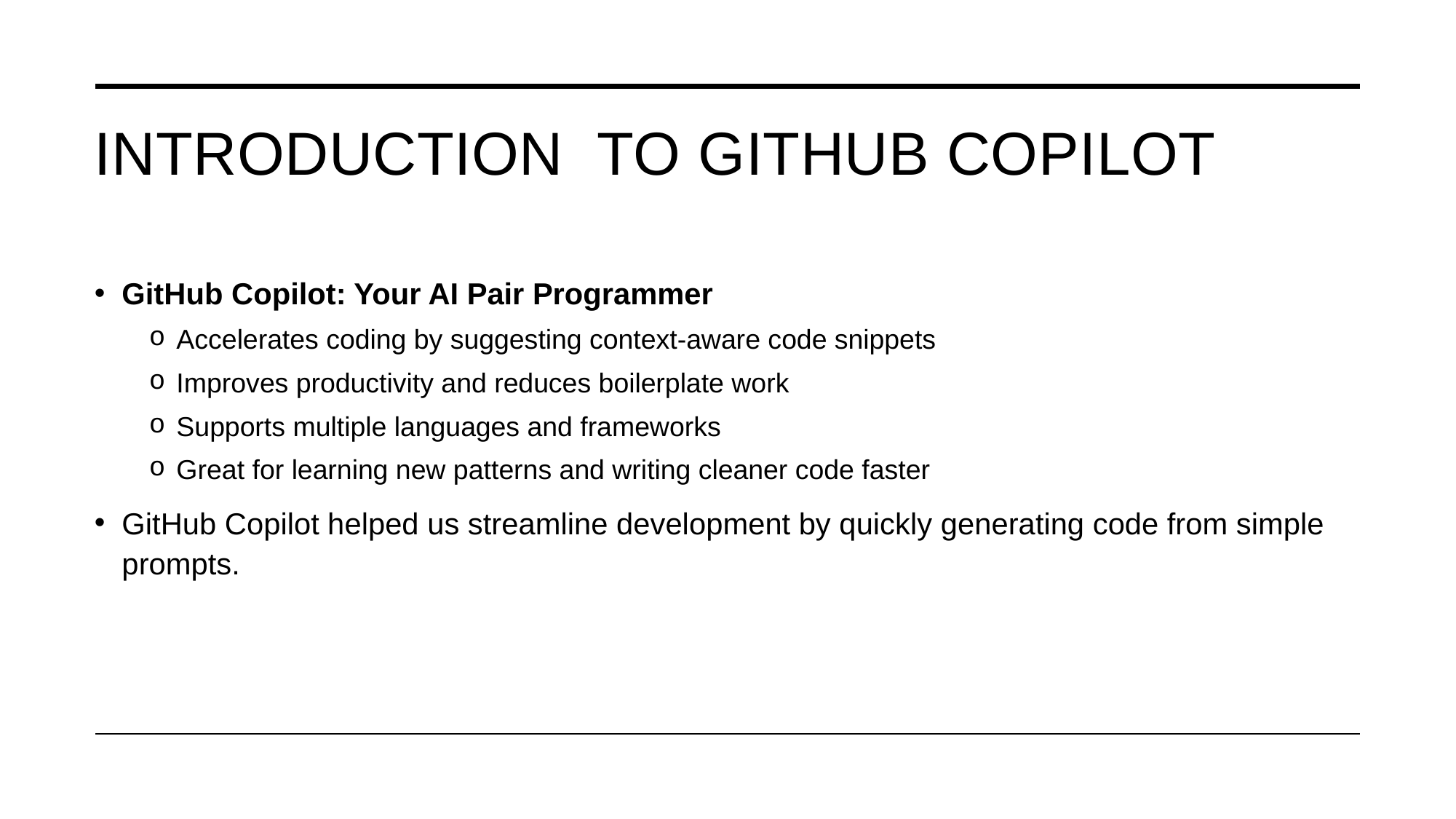

# Introduction  to GITHUB copilot
GitHub Copilot: Your AI Pair Programmer
Accelerates coding by suggesting context-aware code snippets
Improves productivity and reduces boilerplate work
Supports multiple languages and frameworks
Great for learning new patterns and writing cleaner code faster
GitHub Copilot helped us streamline development by quickly generating code from simple prompts.